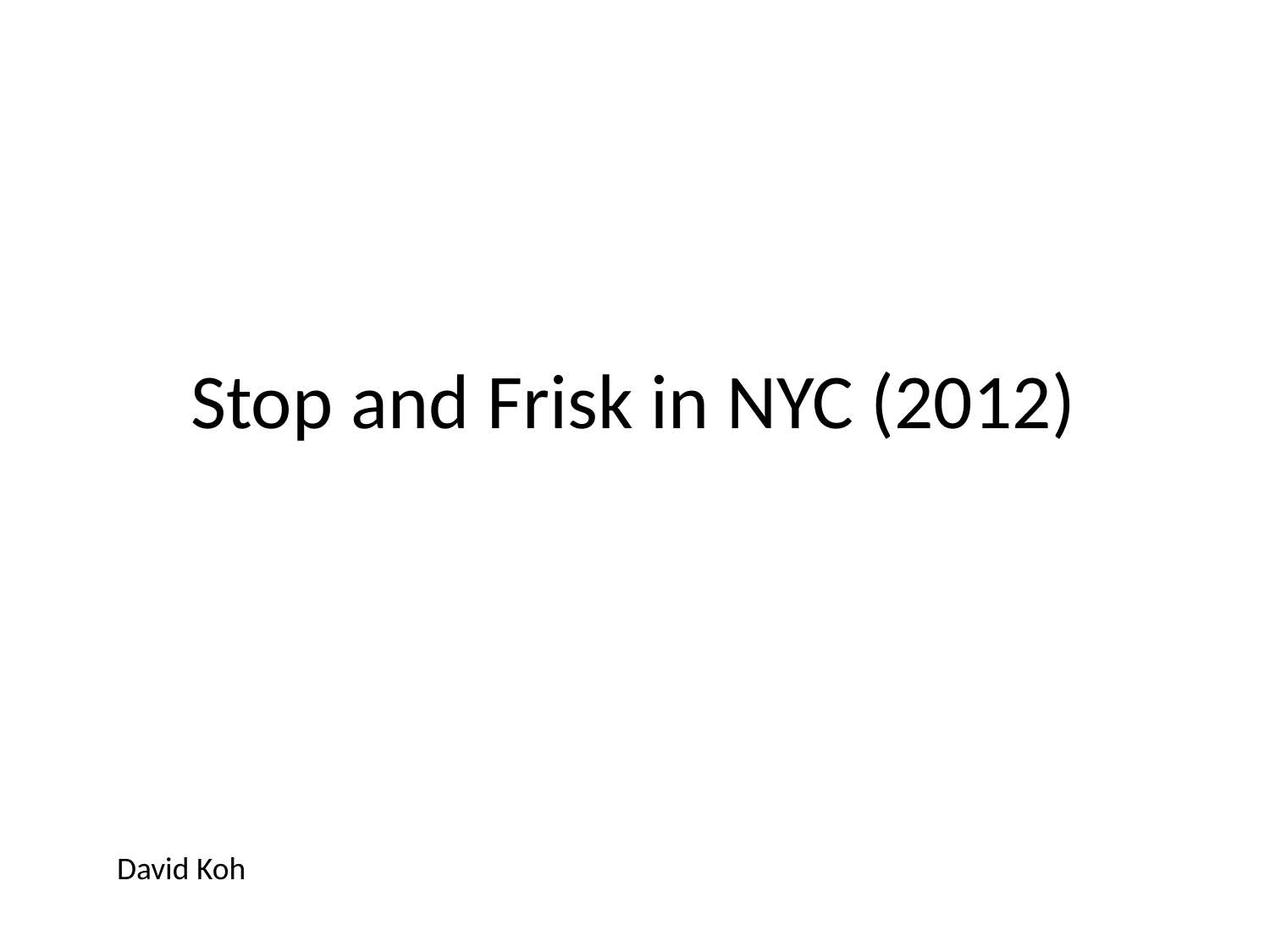

# Stop and Frisk in NYC (2012)

David Koh